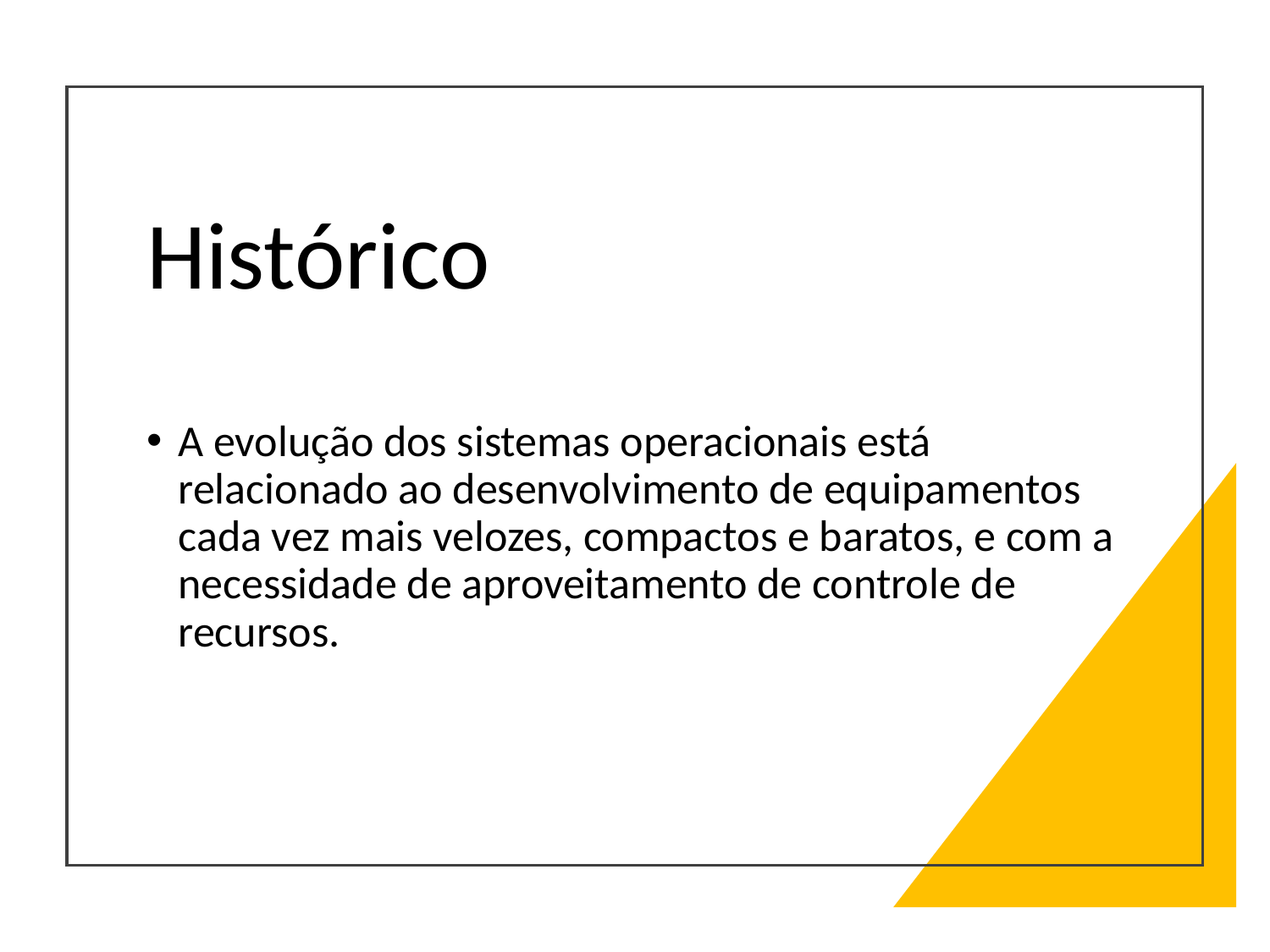

# Histórico
A evolução dos sistemas operacionais está relacionado ao desenvolvimento de equipamentos cada vez mais velozes, compactos e baratos, e com a necessidade de aproveitamento de controle de recursos.